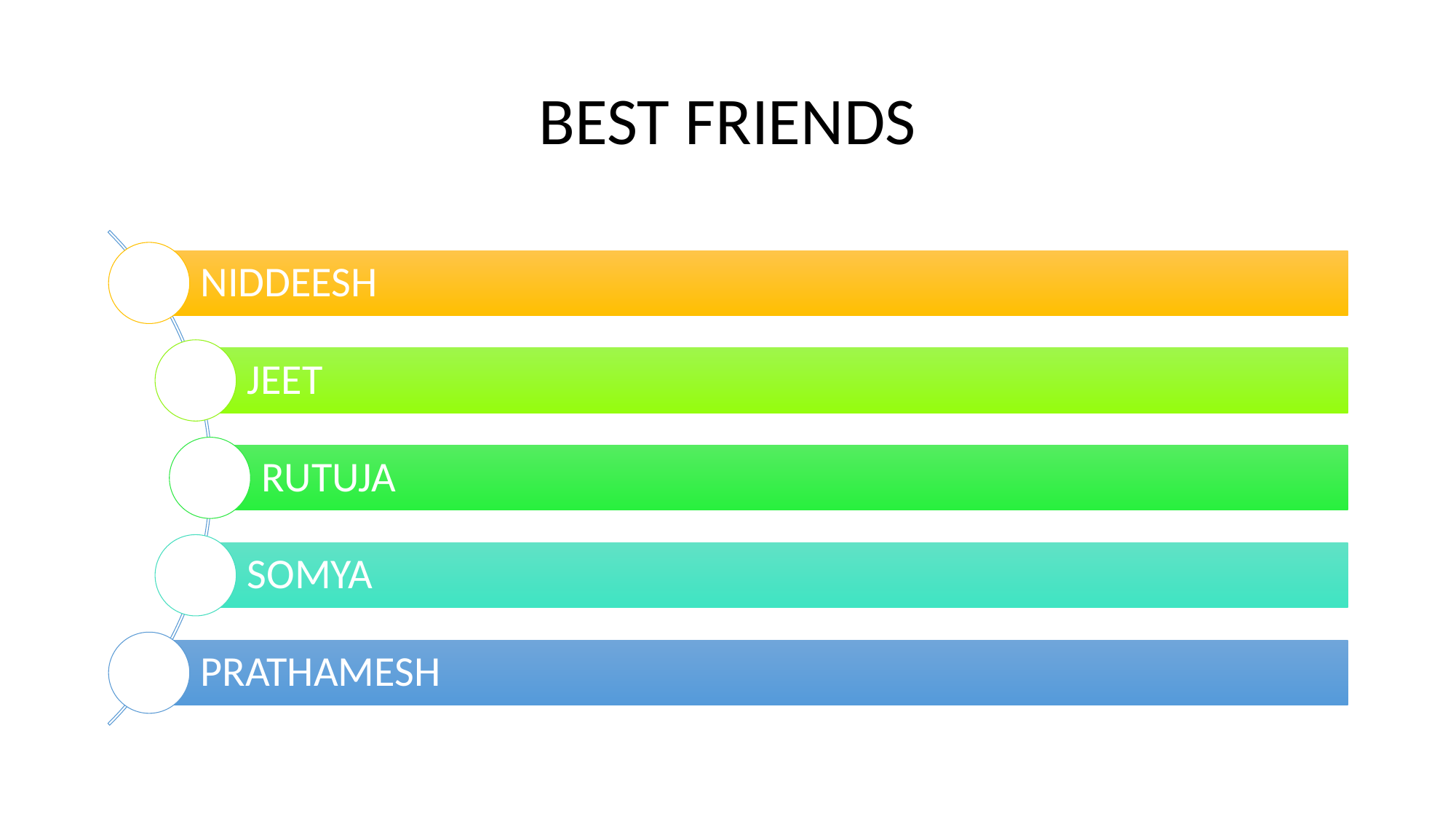

# BEST FRIENDS
NIDDEESH
JEET
RUTUJA
SOMYA
PRATHAMESH